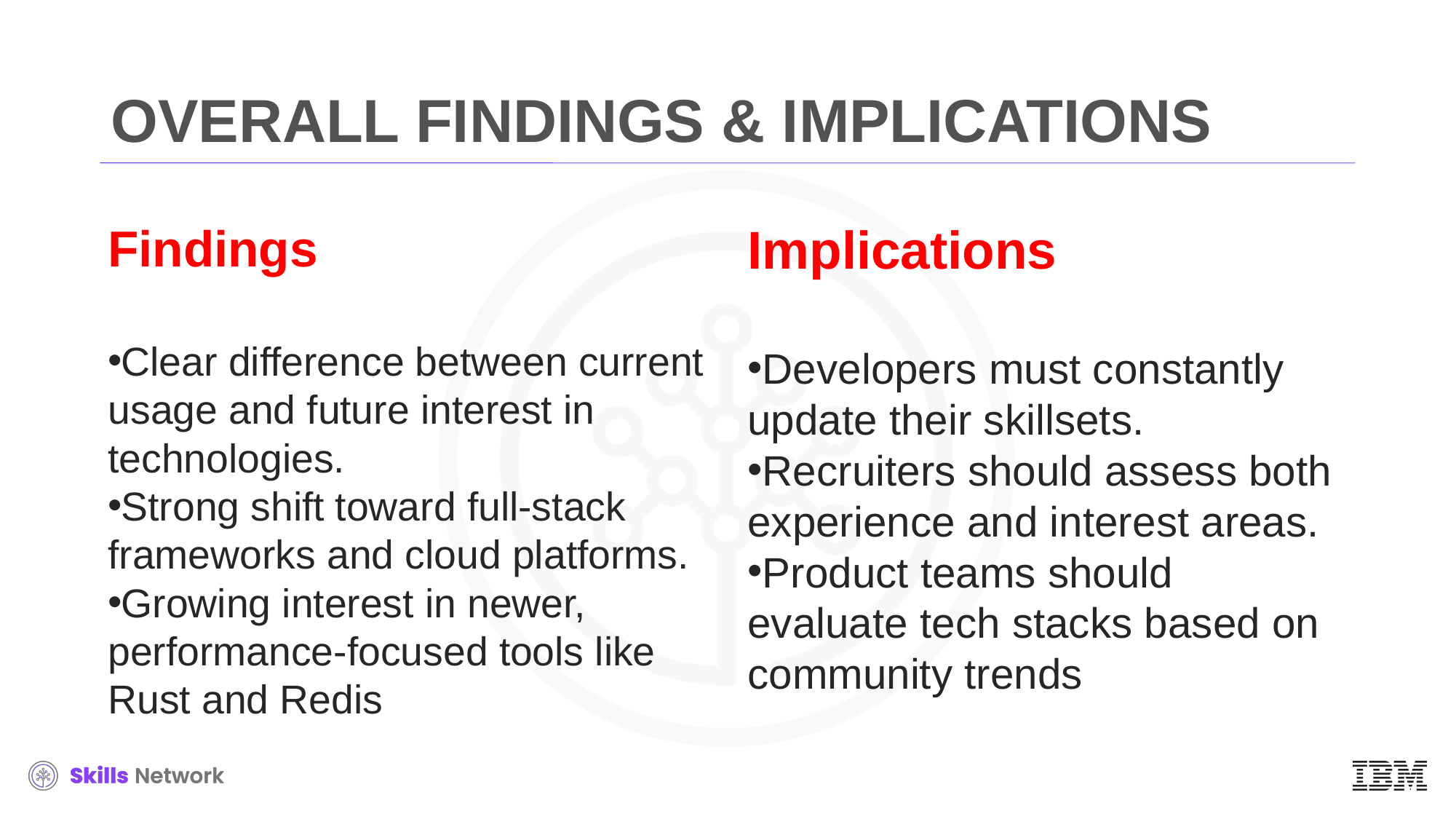

# OVERALL FINDINGS & IMPLICATIONS
Findings

Clear difference between current usage and future interest in technologies.
Strong shift toward full-stack frameworks and cloud platforms.
Growing interest in newer, performance-focused tools like Rust and Redis
Implications

Developers must constantly update their skillsets.
Recruiters should assess both experience and interest areas.
Product teams should evaluate tech stacks based on community trends